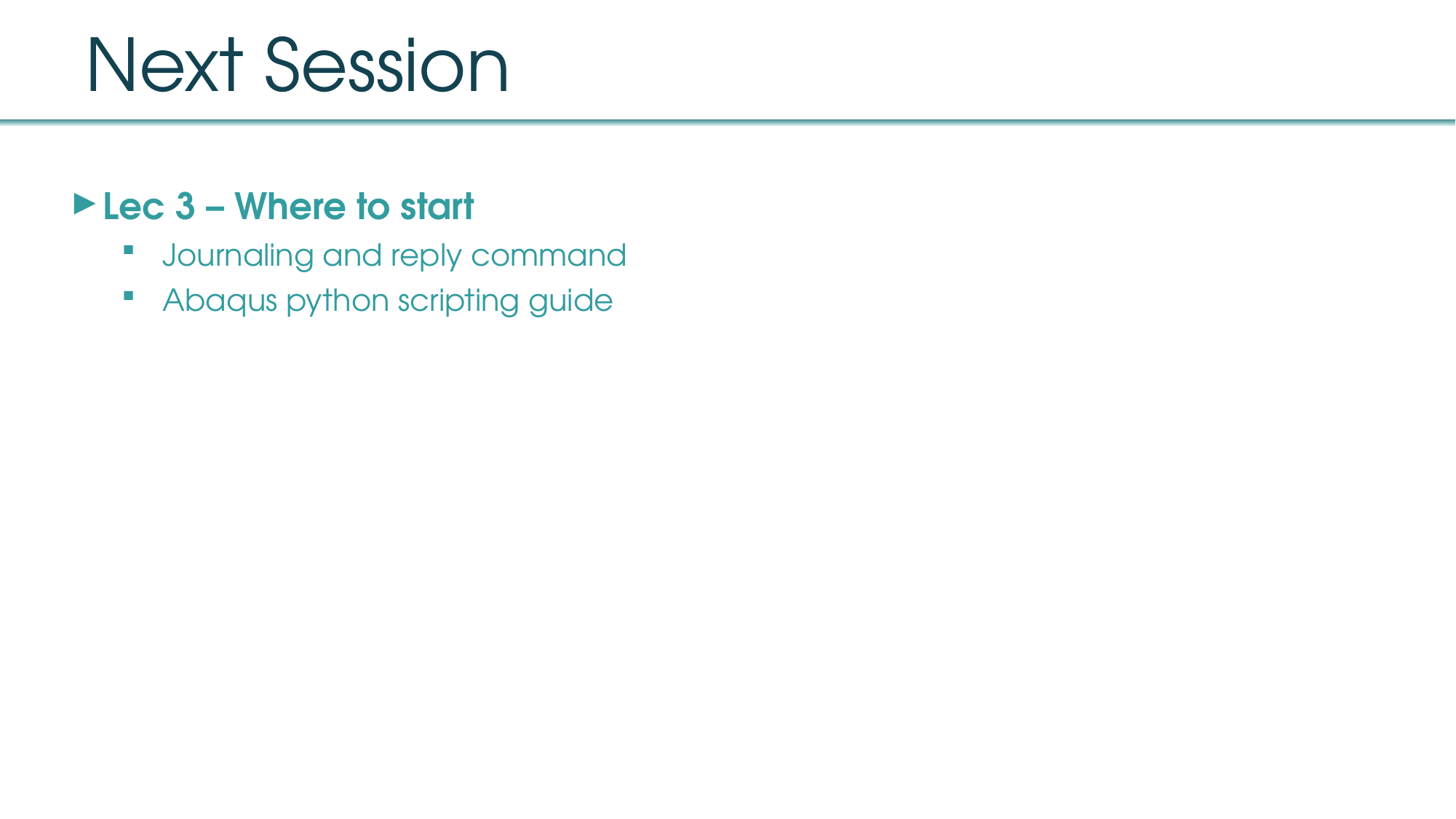

Next Session

Lec 3 – Where to start
Journaling and reply command
Abaqus python scripting guide